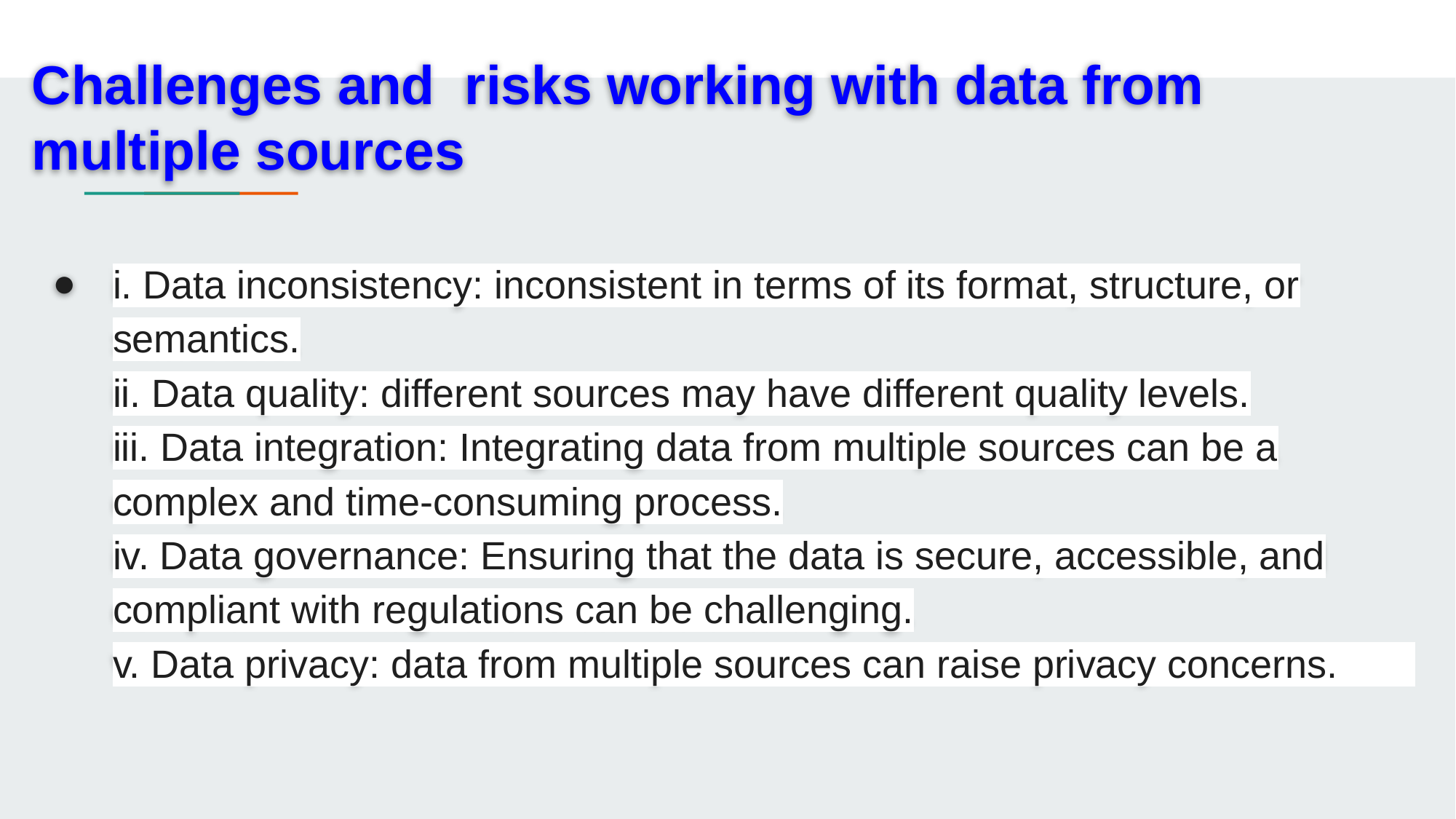

# Challenges and  risks working with data from multiple sources
i. Data inconsistency: inconsistent in terms of its format, structure, or semantics.
ii. Data quality: different sources may have different quality levels.
iii. Data integration: Integrating data from multiple sources can be a complex and time-consuming process.
iv. Data governance: Ensuring that the data is secure, accessible, and compliant with regulations can be challenging.
v. Data privacy: data from multiple sources can raise privacy concerns.